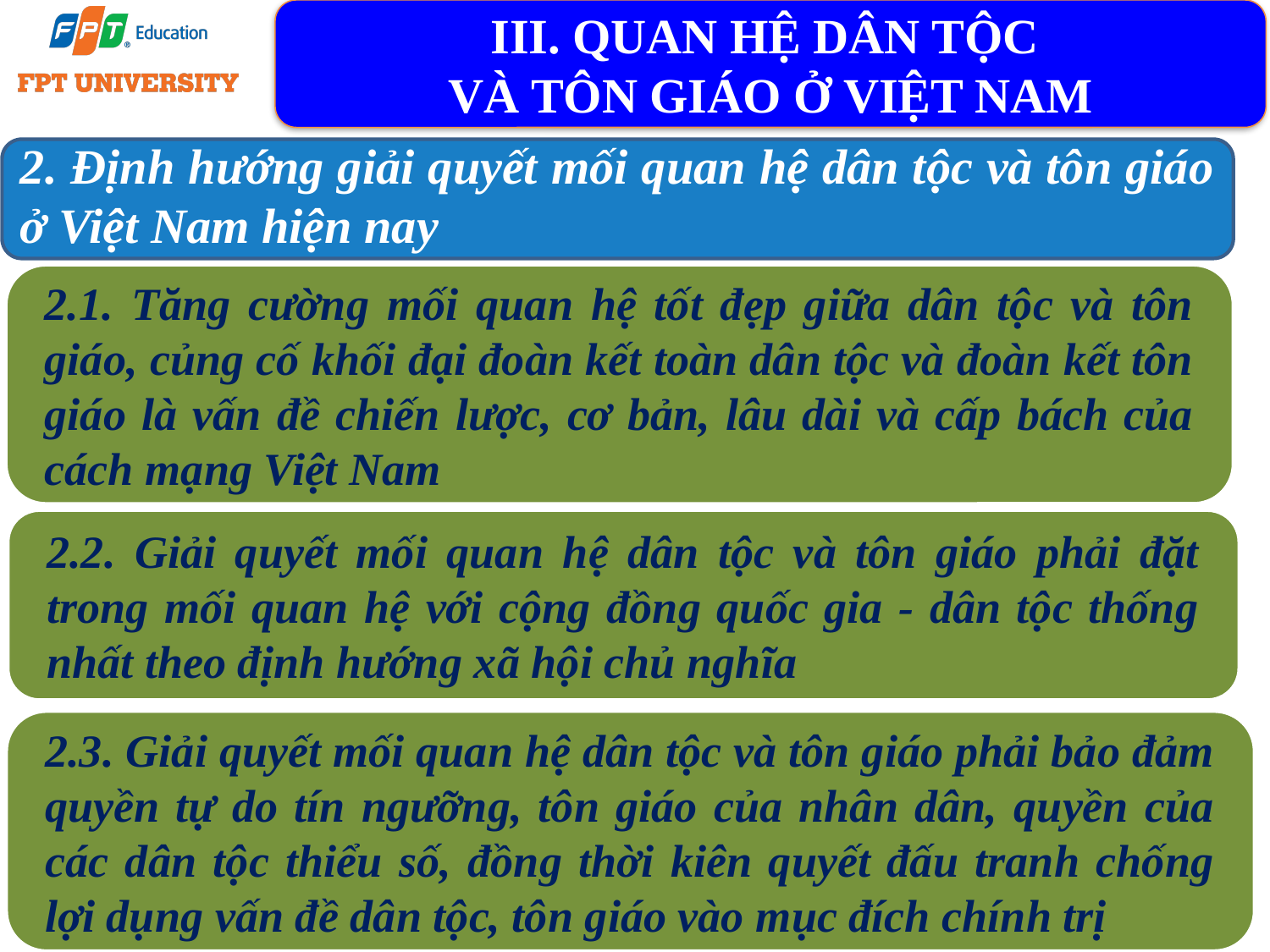

III. QUAN HỆ DÂN TỘC
VÀ TÔN GIÁO Ở VIỆT NAM

2. Định hướng giải quyết mối quan hệ dân tộc và tôn giáo ở Việt Nam hiện nay

2.1. Tăng cường mối quan hệ tốt đẹp giữa dân tộc và tôn giáo, củng cố khối đại đoàn kết toàn dân tộc và đoàn kết tôn giáo là vấn đề chiến lược, cơ bản, lâu dài và cấp bách của cách mạng Việt Nam

2.2. Giải quyết mối quan hệ dân tộc và tôn giáo phải đặt trong mối quan hệ với cộng đồng quốc gia - dân tộc thống nhất theo định hướng xã hội chủ nghĩa

2.3. Giải quyết mối quan hệ dân tộc và tôn giáo phải bảo đảm quyền tự do tín ngưỡng, tôn giáo của nhân dân, quyền của các dân tộc thiểu số, đồng thời kiên quyết đấu tranh chống lợi dụng vấn đề dân tộc, tôn giáo vào mục đích chính trị